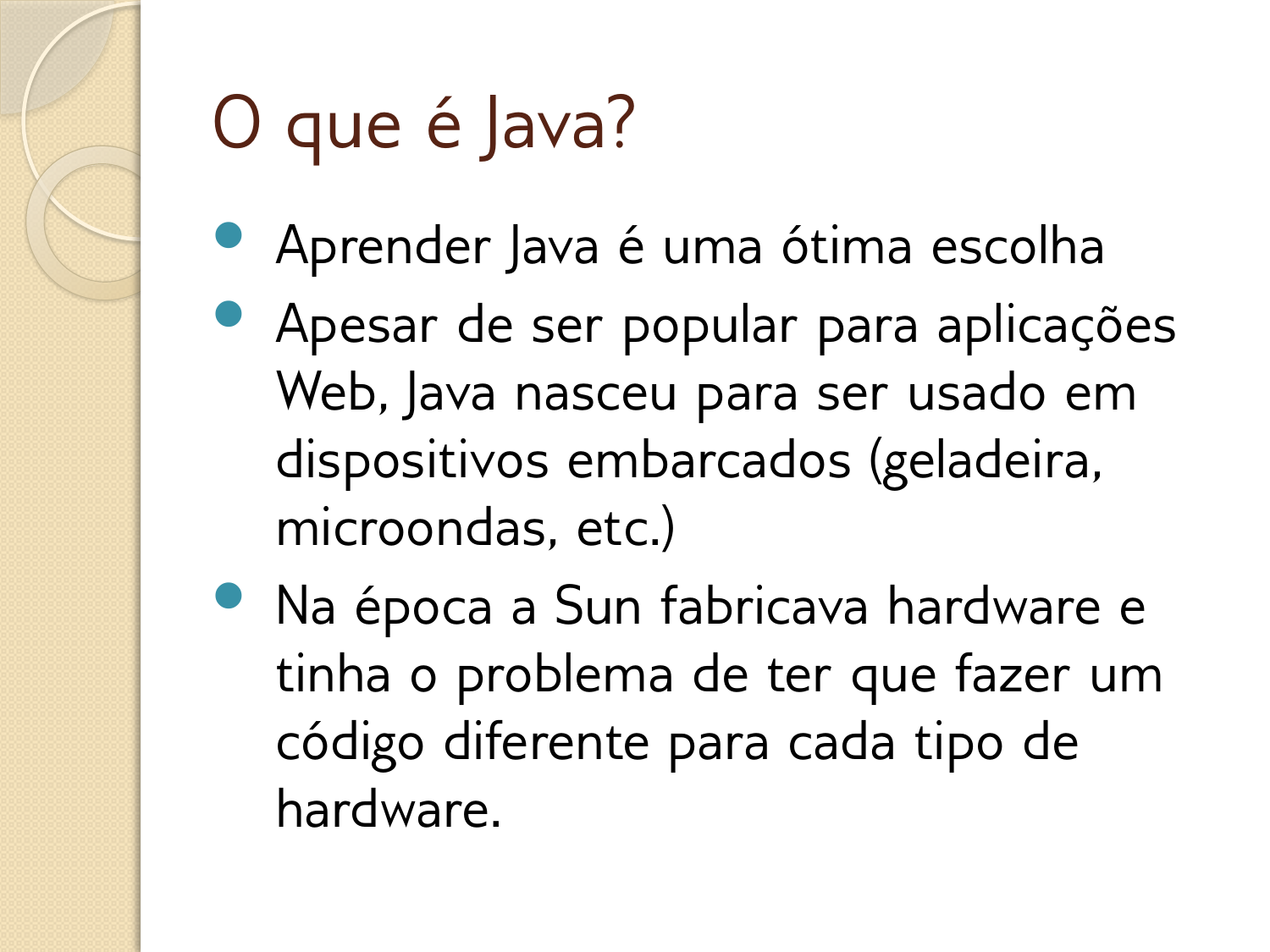

# O que é Java?
Aprender Java é uma ótima escolha
Apesar de ser popular para aplicações Web, Java nasceu para ser usado em dispositivos embarcados (geladeira, microondas, etc.)
Na época a Sun fabricava hardware e tinha o problema de ter que fazer um código diferente para cada tipo de hardware.